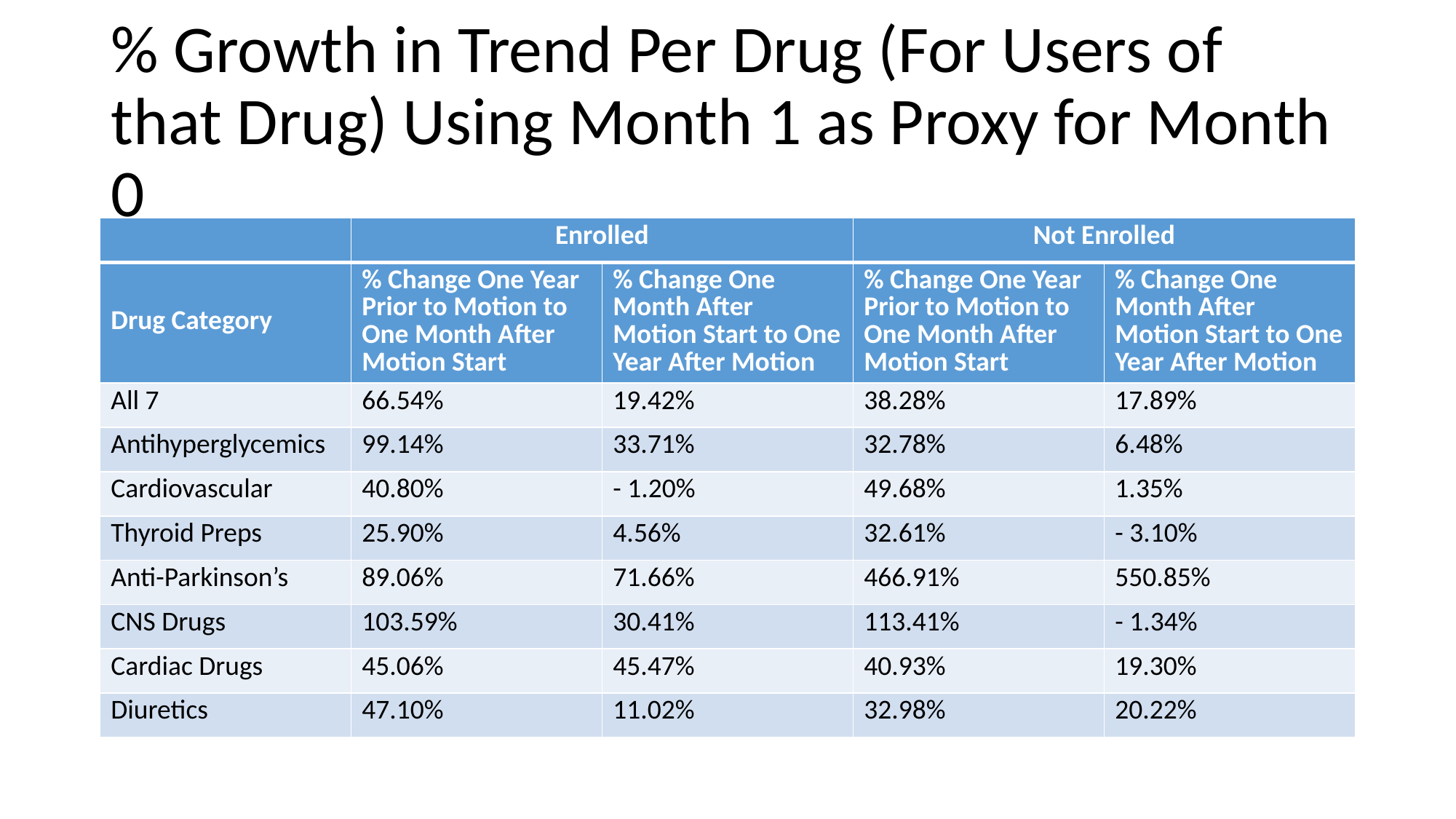

# % Growth in Trend Per Drug (For Users of that Drug) Using Month 1 as Proxy for Month 0
|  | Enrolled |  | Not Enrolled |  |
| --- | --- | --- | --- | --- |
| Drug Category | % Change One Year Prior to Motion to One Month After Motion Start | % Change One Month After Motion Start to One Year After Motion | % Change One Year Prior to Motion to One Month After Motion Start | % Change One Month After Motion Start to One Year After Motion |
| All 7 | 66.54% | 19.42% | 38.28% | 17.89% |
| Antihyperglycemics | 99.14% | 33.71% | 32.78% | 6.48% |
| Cardiovascular | 40.80% | - 1.20% | 49.68% | 1.35% |
| Thyroid Preps | 25.90% | 4.56% | 32.61% | - 3.10% |
| Anti-Parkinson’s | 89.06% | 71.66% | 466.91% | 550.85% |
| CNS Drugs | 103.59% | 30.41% | 113.41% | - 1.34% |
| Cardiac Drugs | 45.06% | 45.47% | 40.93% | 19.30% |
| Diuretics | 47.10% | 11.02% | 32.98% | 20.22% |